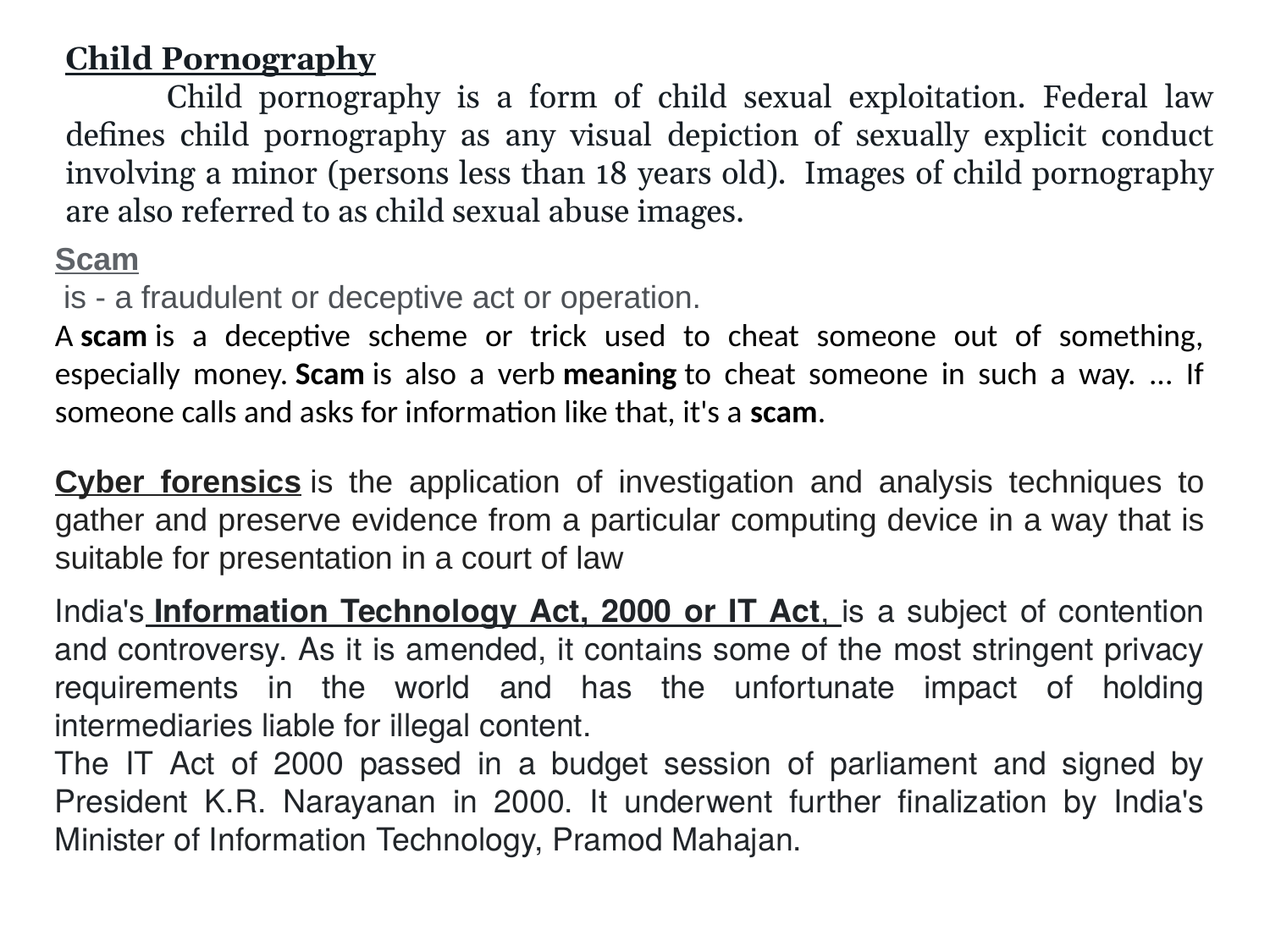

Child Pornography
           Child pornography is a form of child sexual exploitation. Federal law defines child pornography as any visual depiction of sexually explicit conduct involving a minor (persons less than 18 years old).  Images of child pornography are also referred to as child sexual abuse images.
Scam
 is - a fraudulent or deceptive act or operation.
A scam is a deceptive scheme or trick used to cheat someone out of something, especially money. Scam is also a verb meaning to cheat someone in such a way. ... If someone calls and asks for information like that, it's a scam.

Cyber forensics is the application of investigation and analysis techniques to gather and preserve evidence from a particular computing device in a way that is suitable for presentation in a court of law
India's Information Technology Act, 2000 or IT Act, is a subject of contention and controversy. As it is amended, it contains some of the most stringent privacy requirements in the world and has the unfortunate impact of holding intermediaries liable for illegal content.
The IT Act of 2000 passed in a budget session of parliament and signed by President K.R. Narayanan in 2000. It underwent further finalization by India's Minister of Information Technology, Pramod Mahajan.